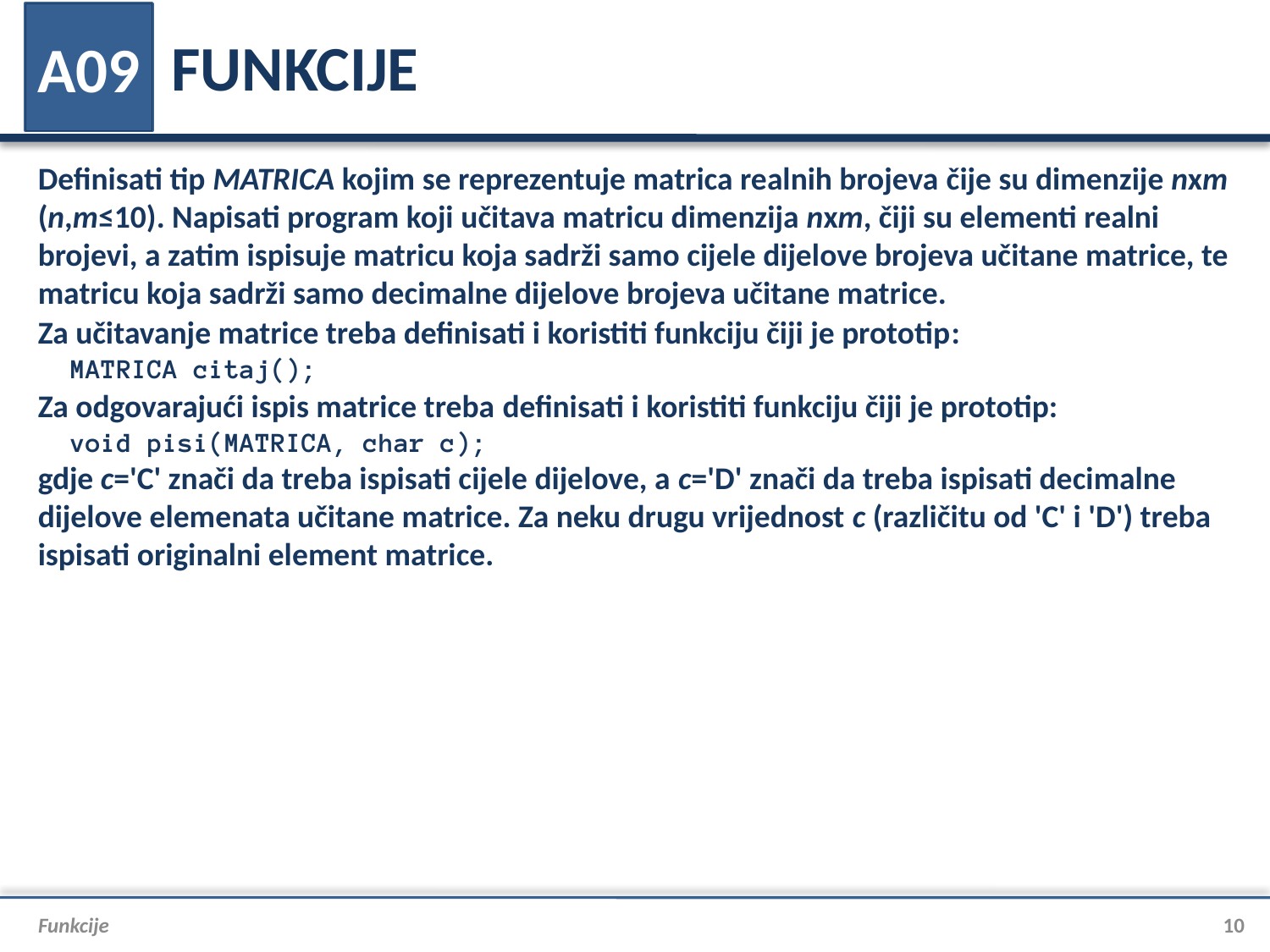

# FUNKCIJE
A09
Definisati tip MATRICA kojim se reprezentuje matrica realnih brojeva čije su dimenzije nxm (n,m≤10). Napisati program koji učitava matricu dimenzija nxm, čiji su elementi realni brojevi, a zatim ispisuje matricu koja sadrži samo cijele dijelove brojeva učitane matrice, te matricu koja sadrži samo decimalne dijelove brojeva učitane matrice.
Za učitavanje matrice treba definisati i koristiti funkciju čiji je prototip:
MATRICA citaj();
Za odgovarajući ispis matrice treba definisati i koristiti funkciju čiji je prototip:
void pisi(MATRICA, char c);
gdje c='C' znači da treba ispisati cijele dijelove, a c='D' znači da treba ispisati decimalne dijelove elemenata učitane matrice. Za neku drugu vrijednost c (različitu od 'C' i 'D') treba ispisati originalni element matrice.
Funkcije
10